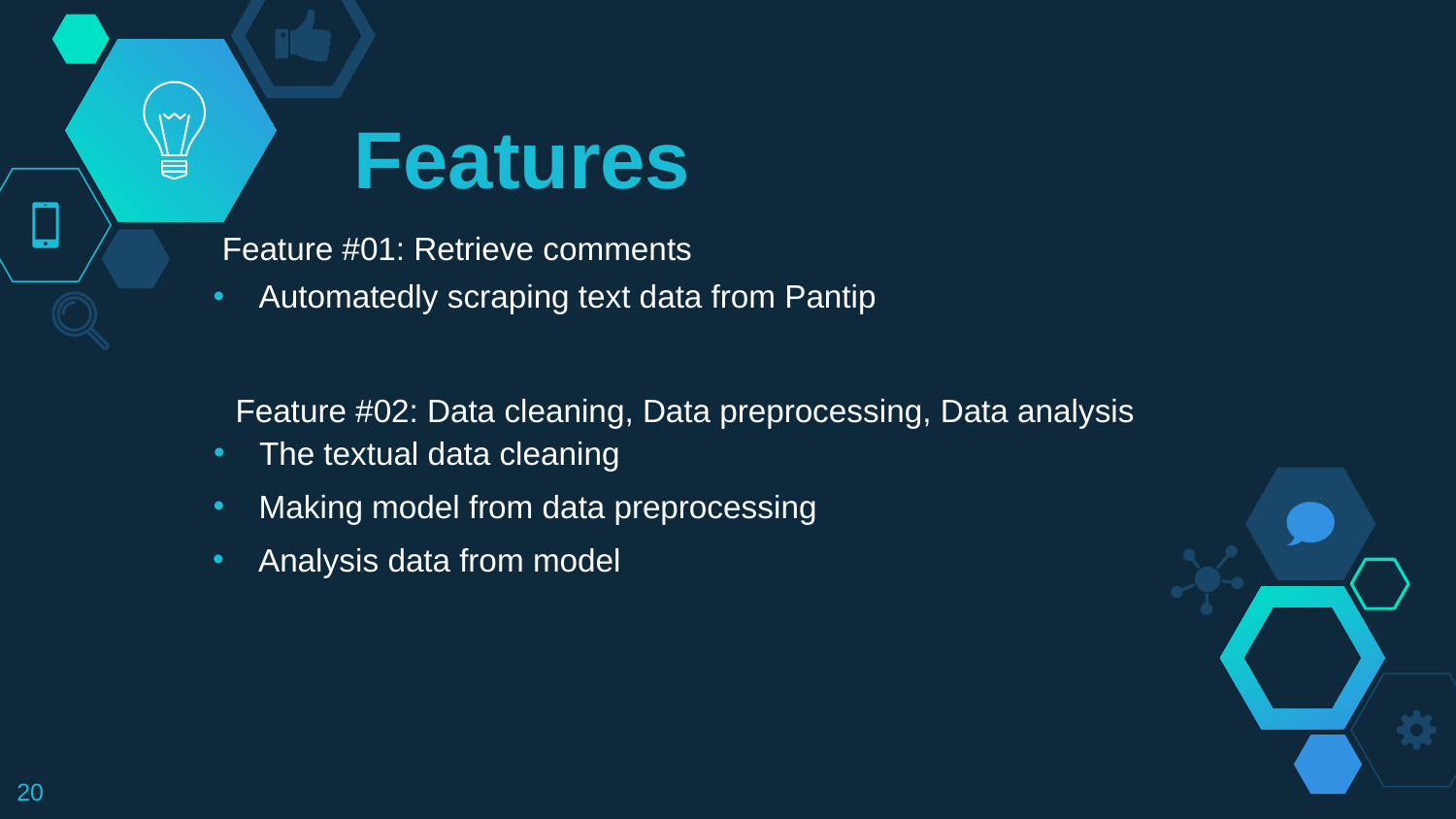

# Features
Feature #01: Retrieve comments
Automatedly scraping text data from Pantip
Feature #02: Data cleaning, Data preprocessing, Data analysis

The textual data cleaning
Making model from data preprocessing
Analysis data from model
20